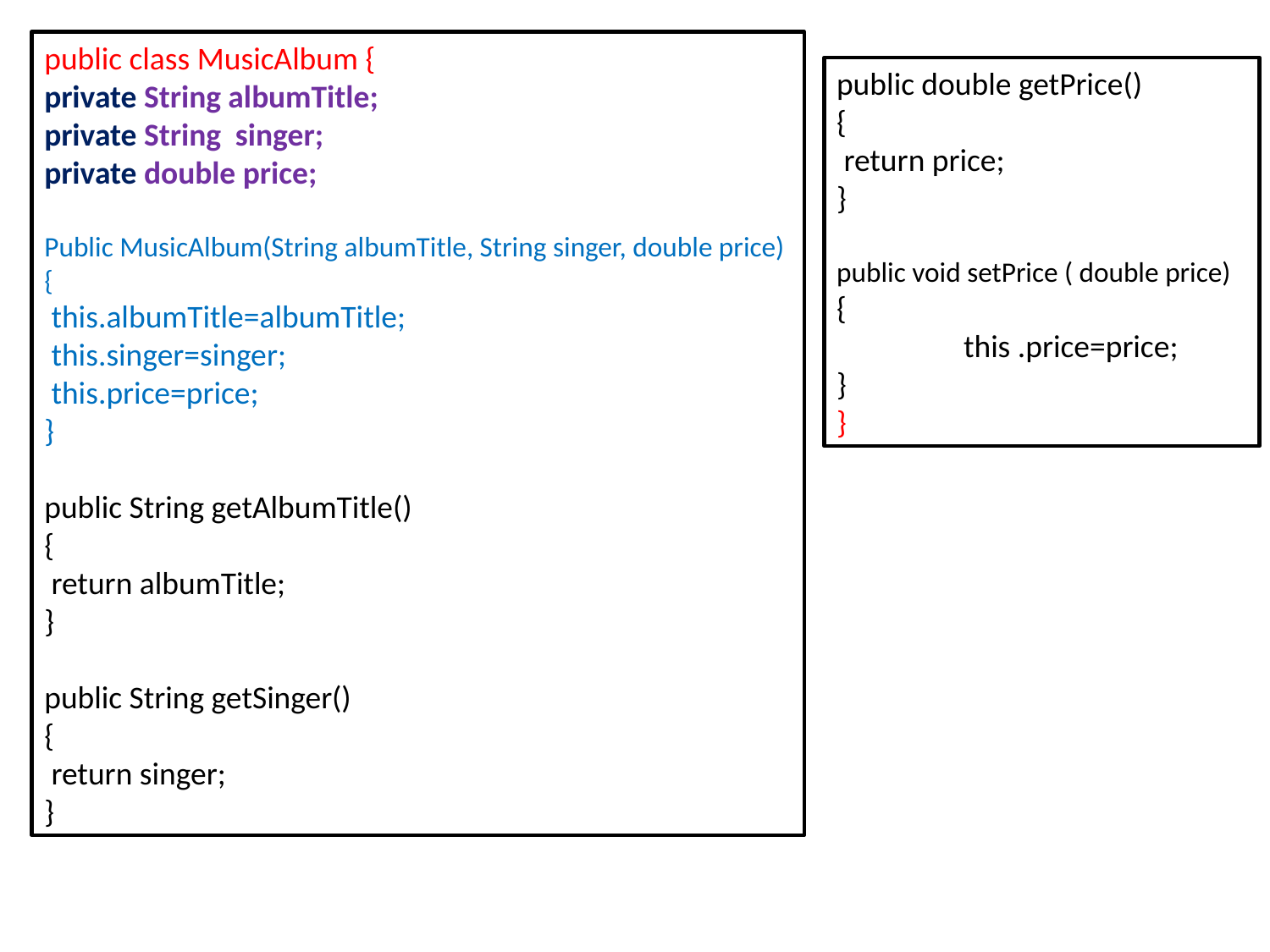

public class MusicAlbum {
private String albumTitle;
private String  singer;
private double price;

Public MusicAlbum(String albumTitle, String singer, double price)
{
 this.albumTitle=albumTitle;
 this.singer=singer;
 this.price=price;
}

public String getAlbumTitle()
{
 return albumTitle;
}

public String getSinger()
{
 return singer;
}
public double getPrice()
{
 return price;
}

public void setPrice ( double price)
{
	this .price=price;
}
}
15